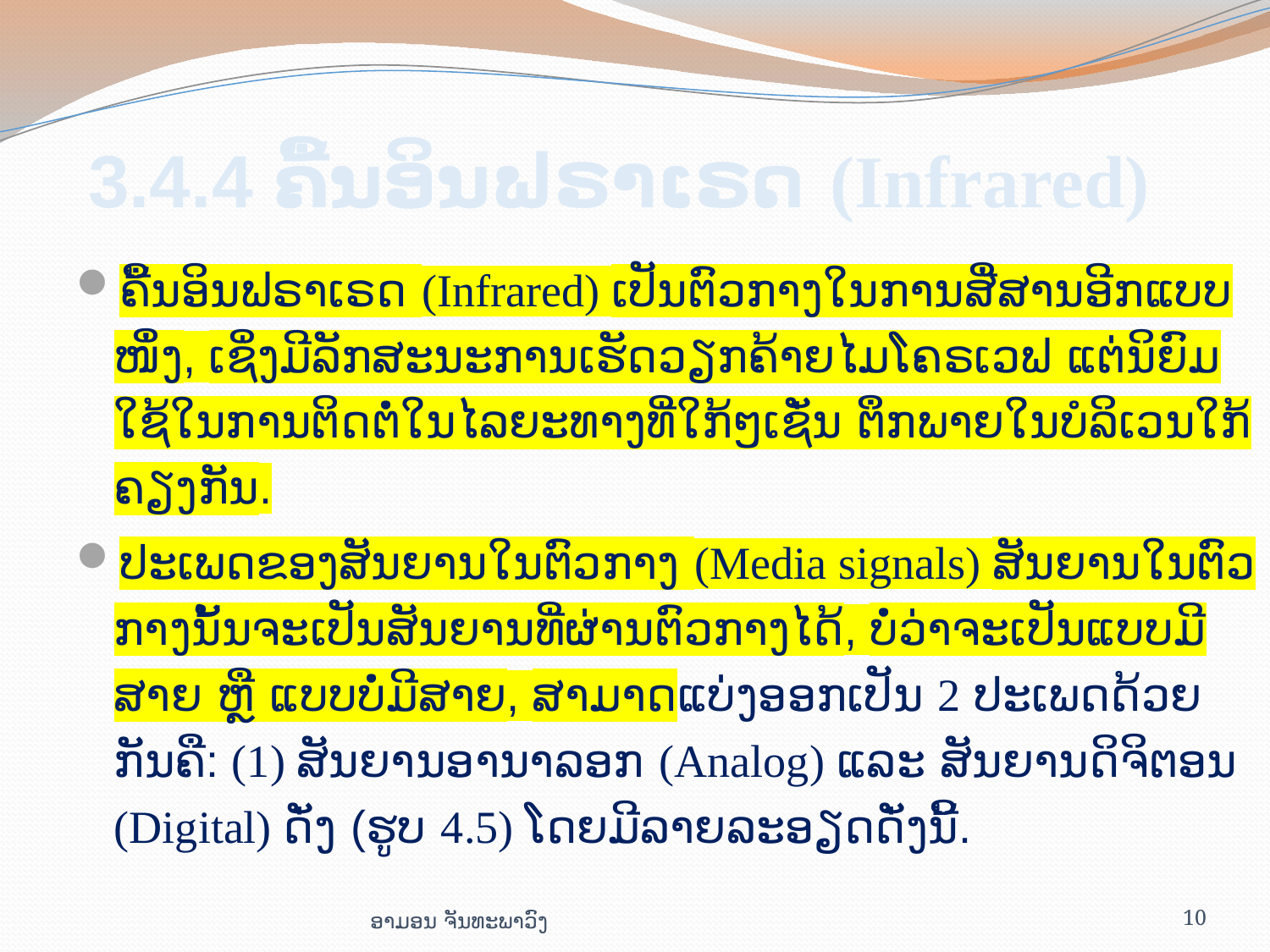

# 3.4.4 ຄື້ນ​ອິນ​ຟ​ຣາ​ເຣດ (Infrared)
ຄື້ນ​ອິນ​ຟ​ຣາ​ເຣດ (Infrared) ເປັນ​ຕົວ​ກາງ​ໃນ​ການ​ສື່​ສານອີກ​ແບບ​ ໜຶ່ງ, ເຊິ່ງ​ມີ​ລັກ​ສະ​ນະ​ການ​ເຮັດ​ວຽກ​ຄ້າຍ​ໄມ​ໂຄ​ຣ​ເວ​ຟ ແຕ່​ນິ​ຍົ​ມ​ໃຊ້​ໃນ​ການ​ຕິດ​ຕໍ່ໃນ​ໄລ​ຍະ​ທາງ​ທີ່​ໃກ້ໆເຊັ່ນ ຕຶກພາຍ​ໃນ​ບໍ​ລິ​ເວນໃກ້​ຄຽງ​ກັນ.
ປະ​ເພດ​ຂອງ​ສັນ​ຍານ​ໃນ​ຕົວ​ກາງ (Media signals) ສັນ​ຍານ​ໃນ​ຕົວ​ກາງນັ້ນ​ຈະ​ເປັນສັນ​ຍານ​ທີ່​ຜ່ານ​ຕົວ​ກາງໄດ້, ບໍ່​ວ່າ​ຈະ​ເປັນ​ແບບ​ມີ​ສາຍ ຫຼື ແບບ​ບໍ່​ມີ​ສາຍ, ສາ​ມາດ​ແບ່ງ​ອອກ​ເປັນ 2 ປະ​ເພດ​ດ້ວຍ​ກັນຄື: (1) ສັນຍານ​ອາ​ນາ​ລອກ (Analog) ແລະ ສັນຍານ​ດິ​ຈິ​ຕອນ (Digital) ດັ່ງ (ຮູບ 4.5) ໂດຍ​ມີ​ລາຍ​ລະ​ອຽດ​ດັ່ງ​ນີ້.
ອາມອນ ຈັນທະພາວົງ
10